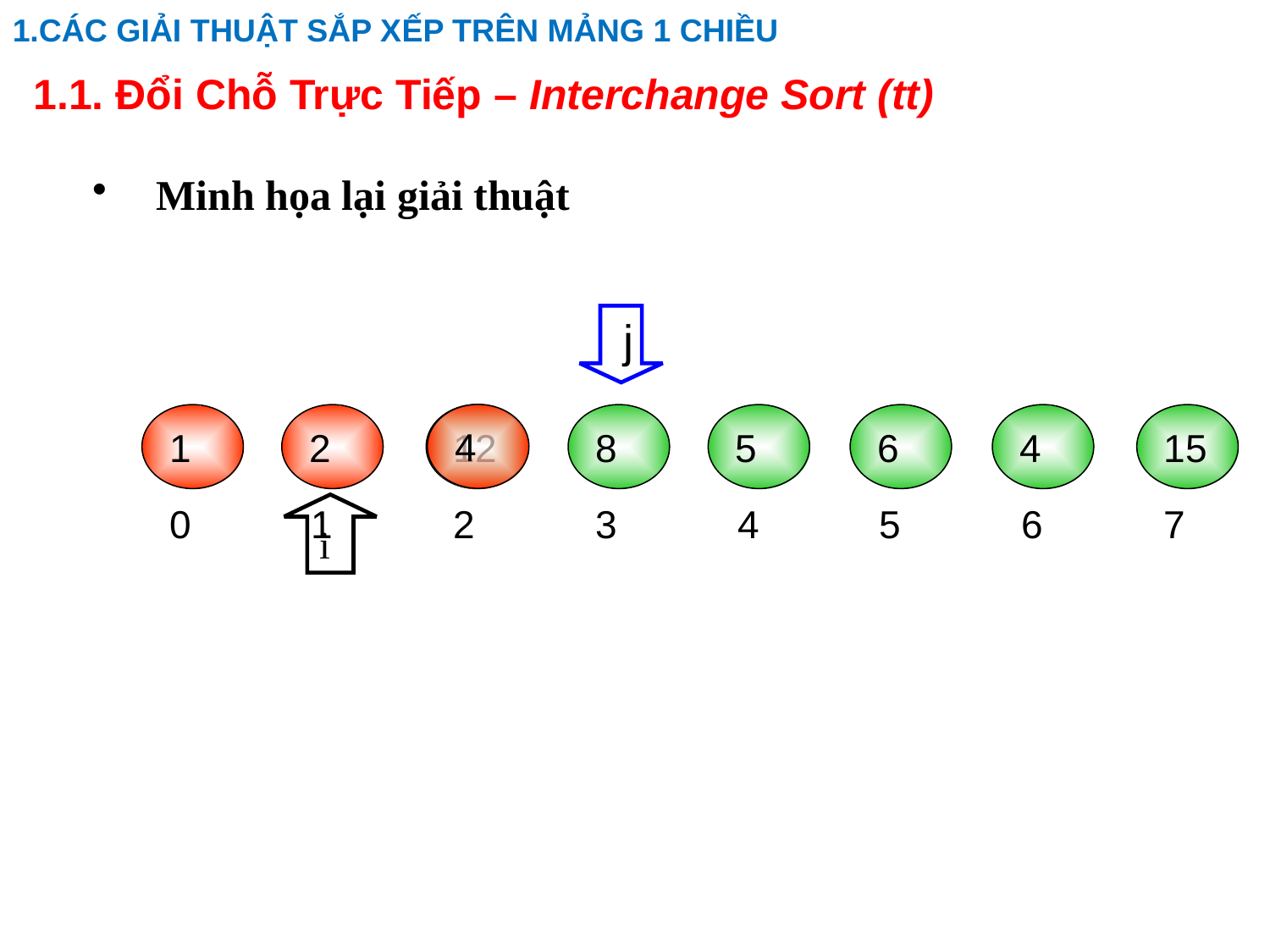

1.CÁC GIẢI THUẬT SẮP XẾP TRÊN MẢNG 1 CHIỀU
1.1. Đổi Chỗ Trực Tiếp – Interchange Sort (tt)
# Minh họa lại giải thuật
j
4
1
2
12
8
5
6
4
15
0
1
2
3
4
5
6
7
0
i